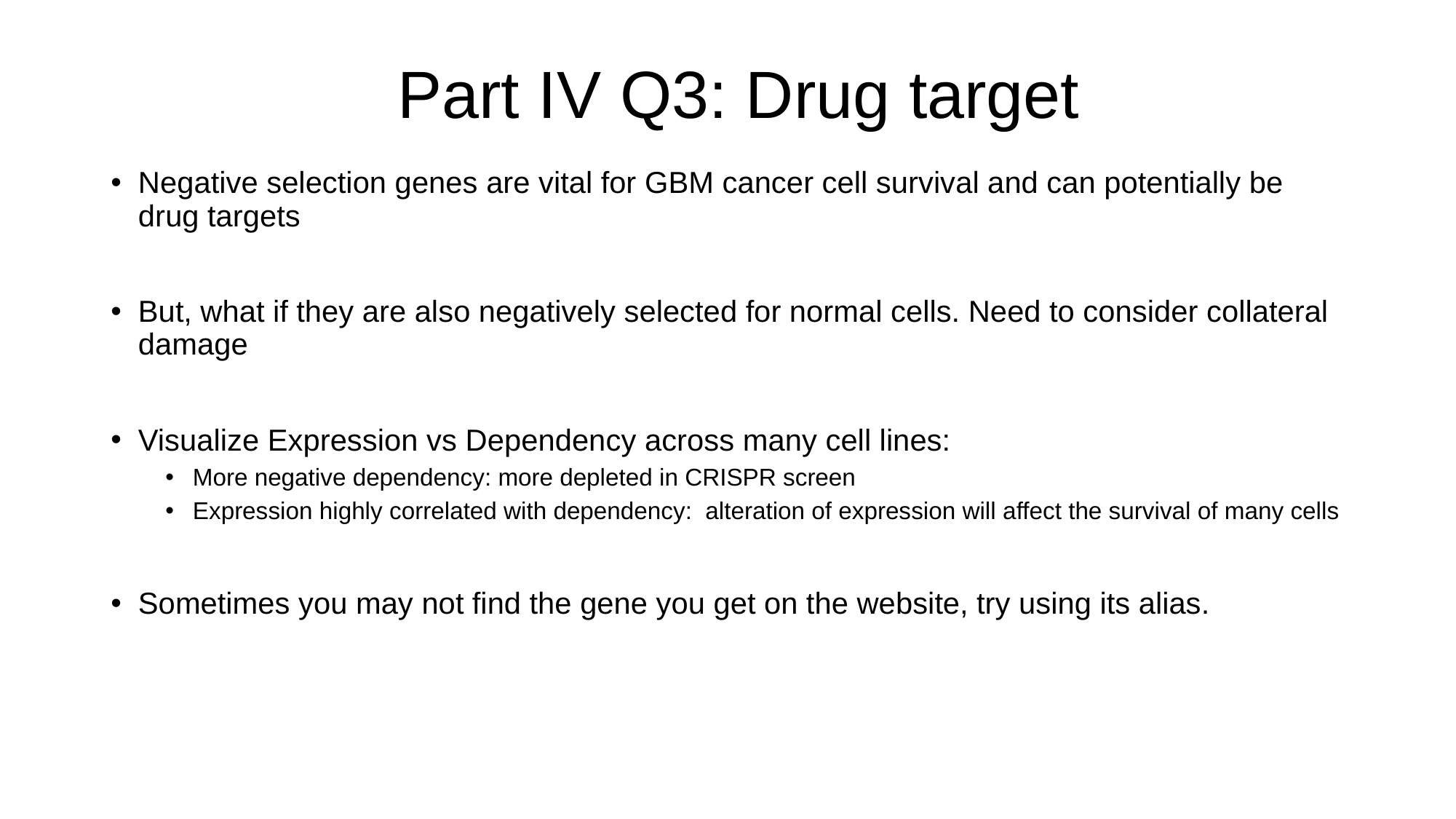

# Part IV Q3: Drug target
Negative selection genes are vital for GBM cancer cell survival and can potentially be drug targets

But, what if they are also negatively selected for normal cells. Need to consider collateral damage

Visualize Expression vs Dependency across many cell lines:
More negative dependency: more depleted in CRISPR screen
Expression highly correlated with dependency:  alteration of expression will affect the survival of many cells

Sometimes you may not find the gene you get on the website, try using its alias.